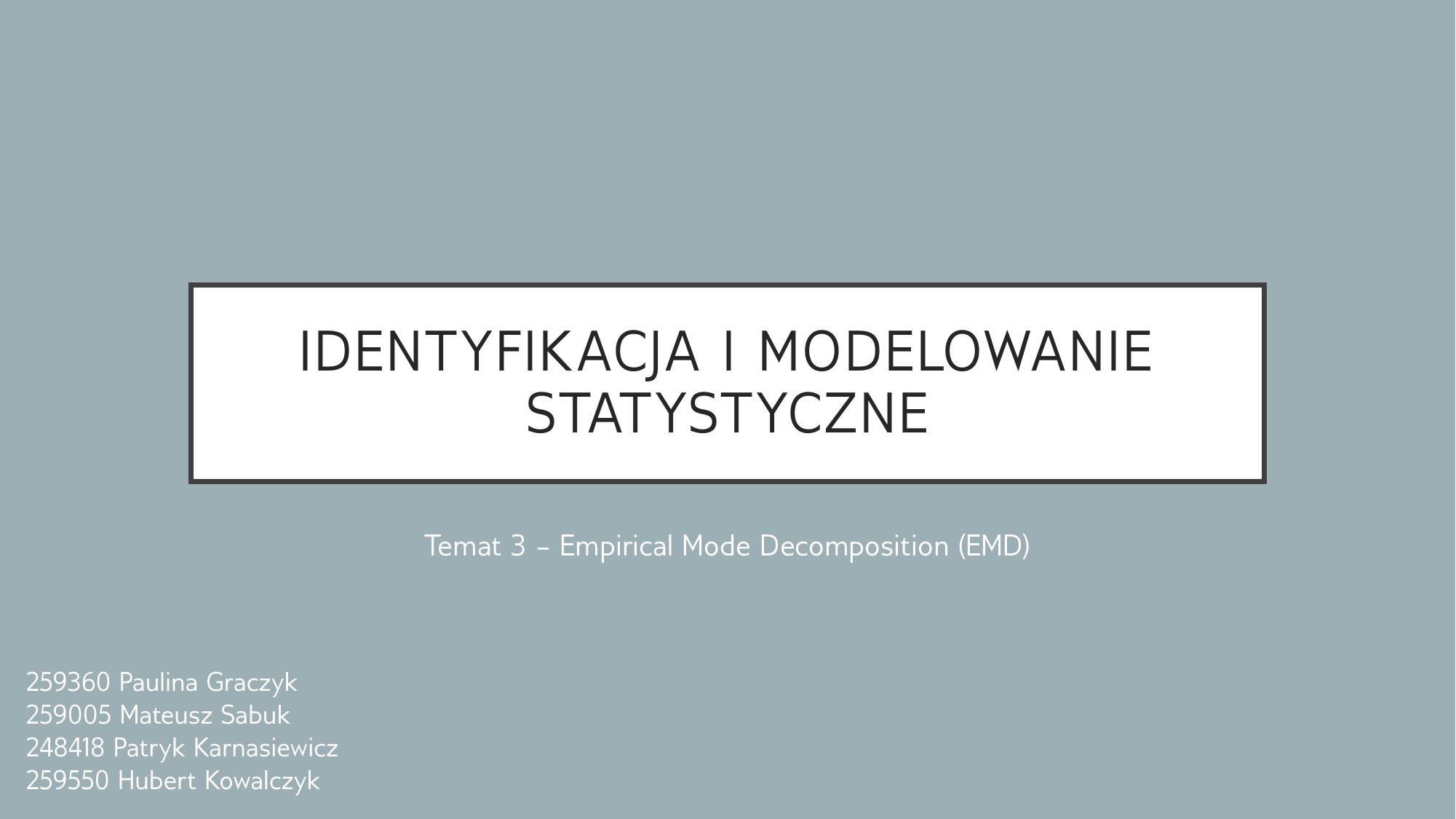

# Identyfikacja i modelowanie statystyczne
Temat 3 – Empirical Mode Decomposition (EMD)
259360 Paulina Graczyk
259005 Mateusz Sabuk
248418 Patryk Karnasiewicz
259550 Hubert Kowalczyk